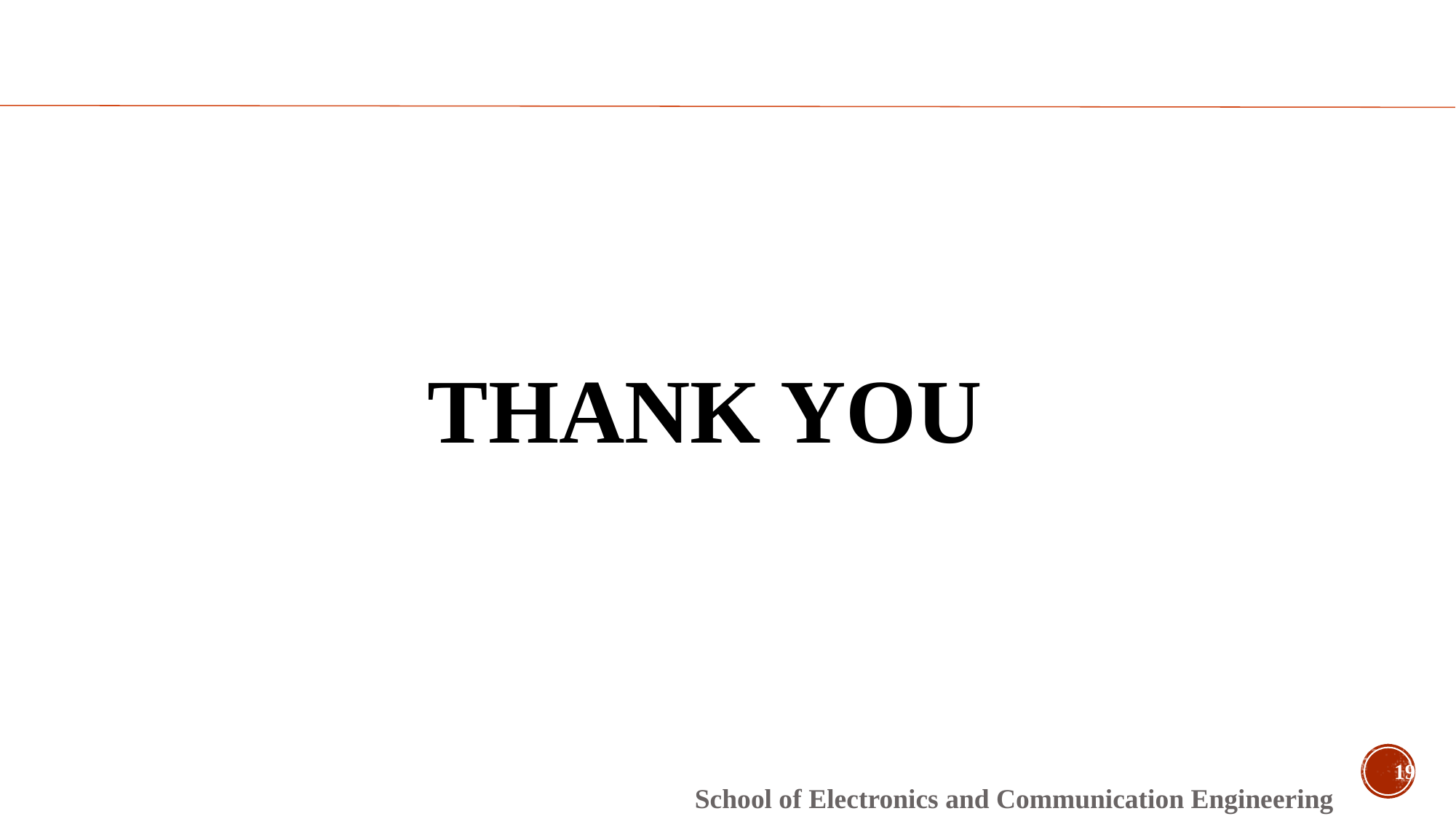

# THANK YOU
19
              
       School of Electronics and Communication Engineering